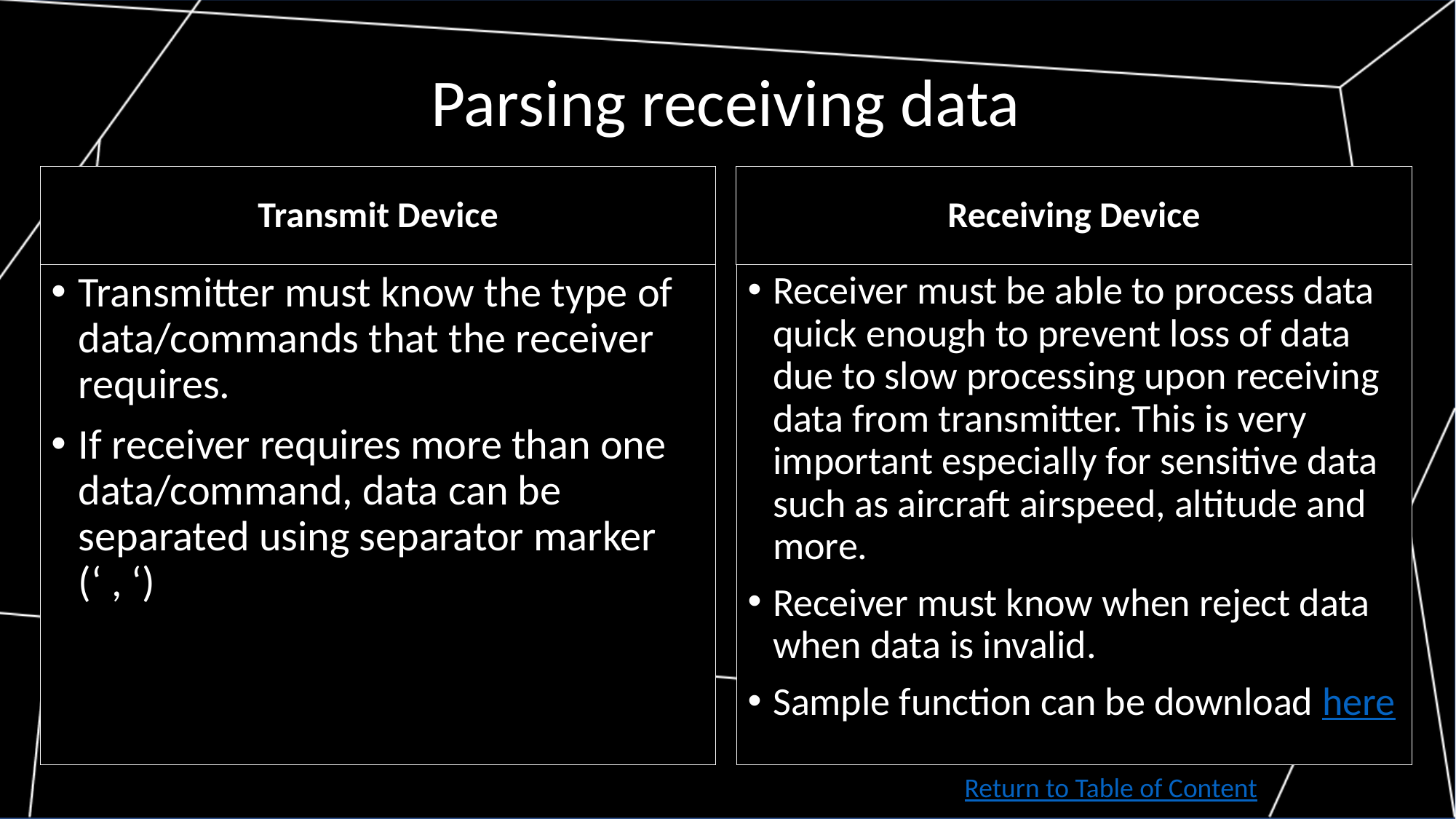

# Parsing receiving data
Transmit Device
Receiving Device
Receiver must be able to process data quick enough to prevent loss of data due to slow processing upon receiving data from transmitter. This is very important especially for sensitive data such as aircraft airspeed, altitude and more.
Receiver must know when reject data when data is invalid.
Sample function can be download here
Transmitter must know the type of data/commands that the receiver requires.
If receiver requires more than one data/command, data can be separated using separator marker   (‘ , ‘)
Return to Table of Content